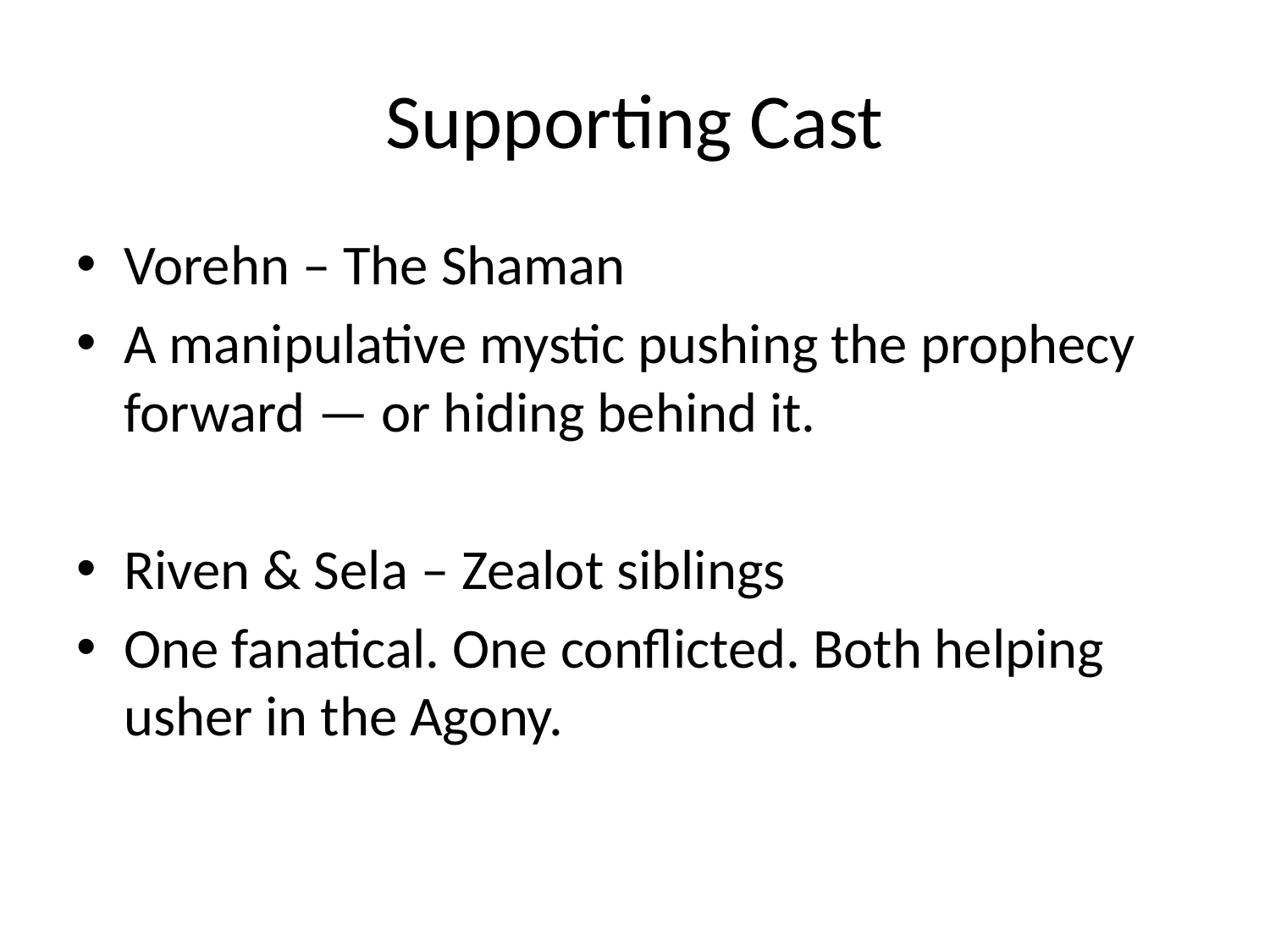

# Supporting Cast
Vorehn – The Shaman
A manipulative mystic pushing the prophecy forward — or hiding behind it.

Riven & Sela – Zealot siblings
One fanatical. One conflicted. Both helping usher in the Agony.